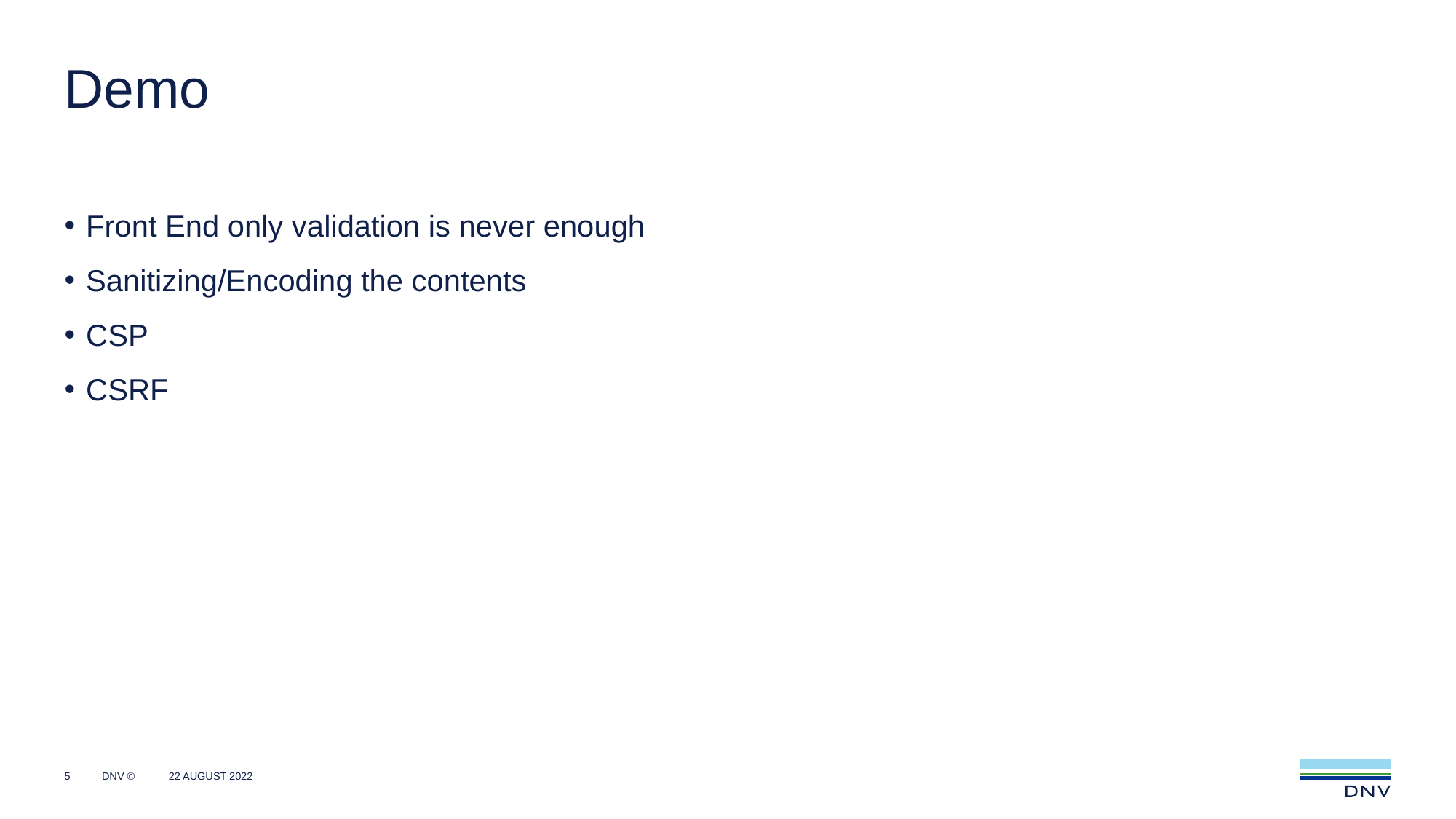

# Demo
Front End only validation is never enough
Sanitizing/Encoding the contents
CSP
CSRF

5